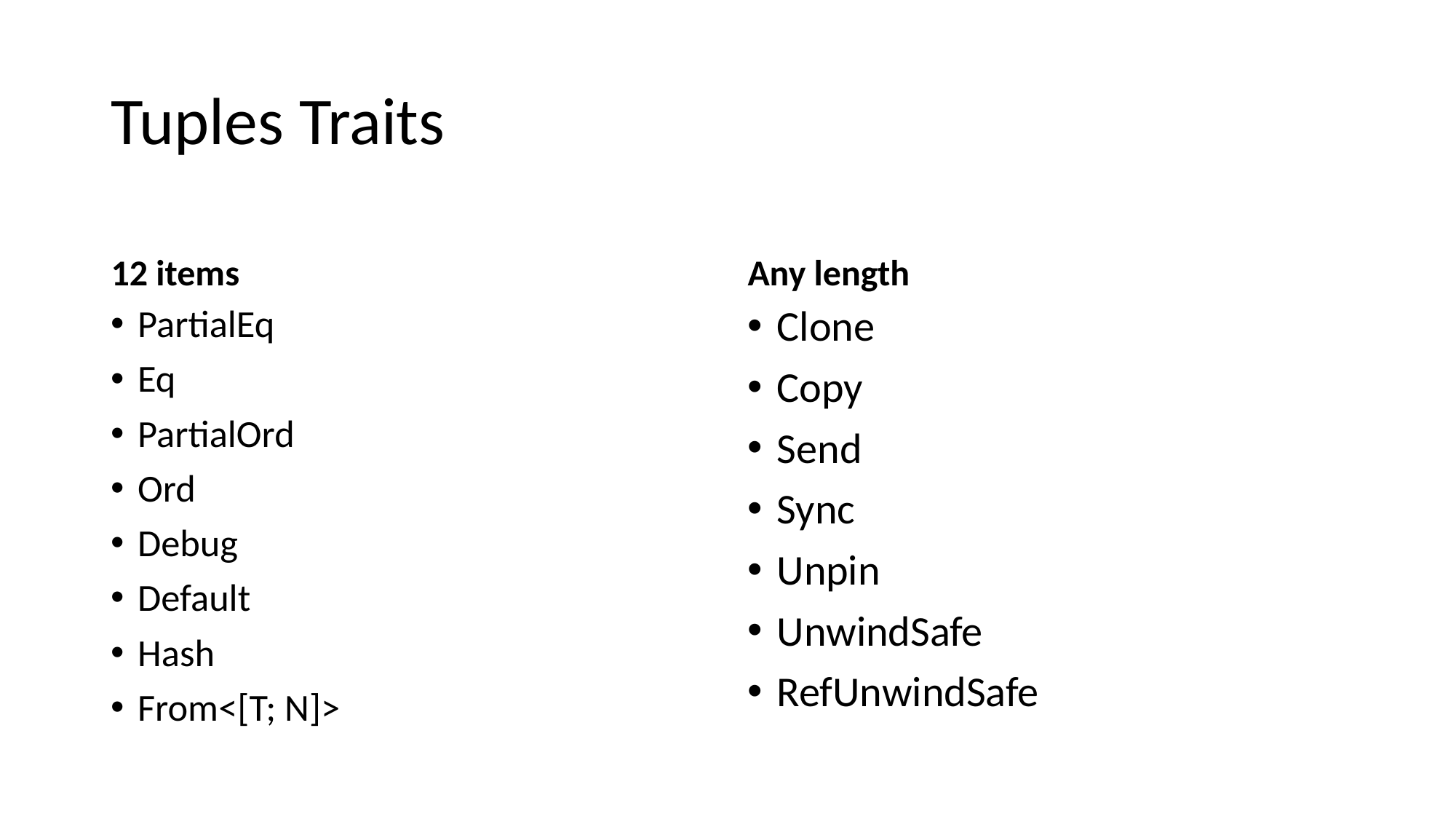

# Tuples Traits
12 items
Any length
PartialEq
Eq
PartialOrd
Ord
Debug
Default
Hash
From<[T; N]>

Clone
Copy
Send
Sync
Unpin
UnwindSafe
RefUnwindSafe